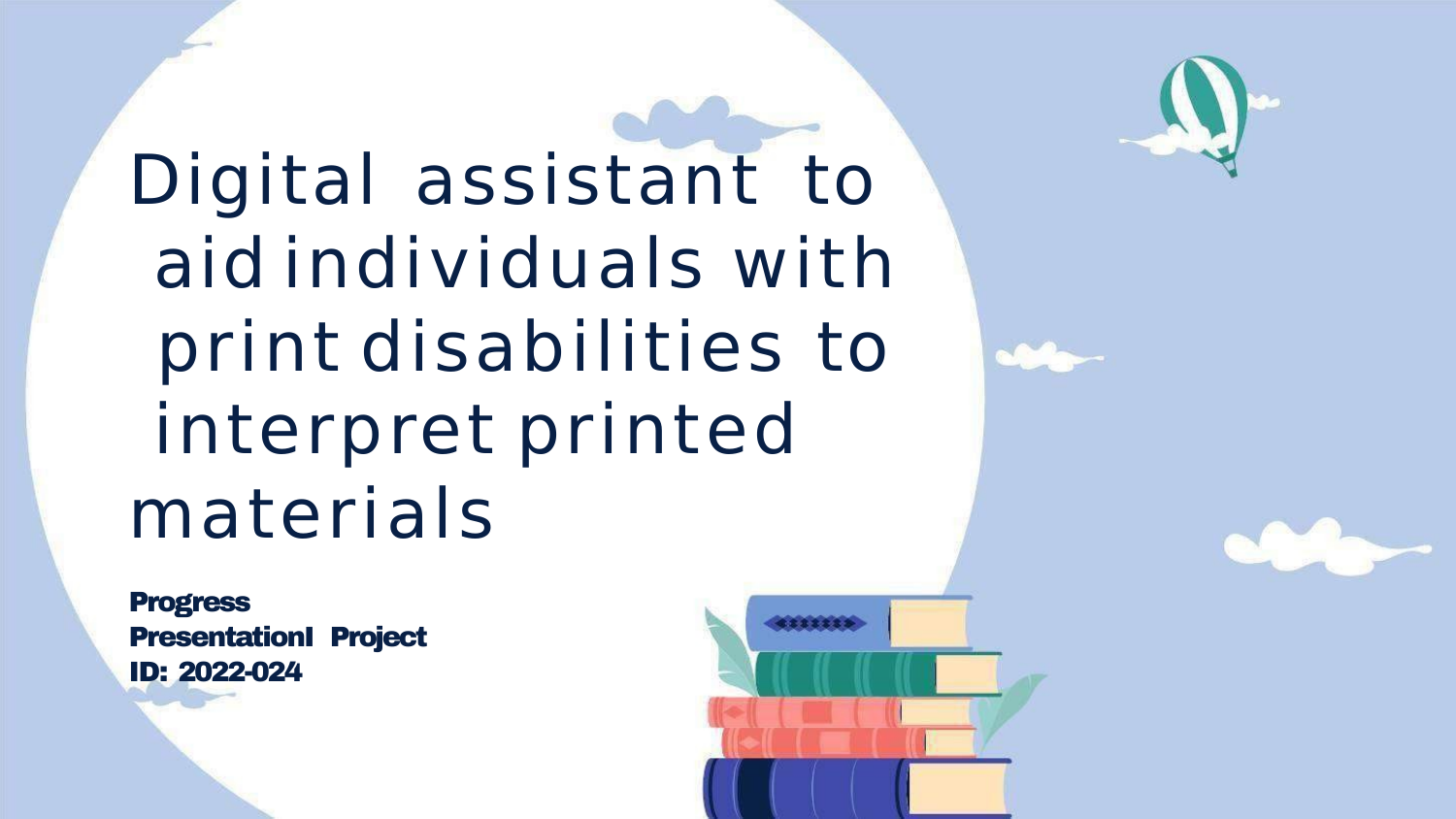

# Digital assistant	to  aid	individuals with  print	disabilities to  interpret	printed
materials
Progress PresentationI  Project ID: 2022-024